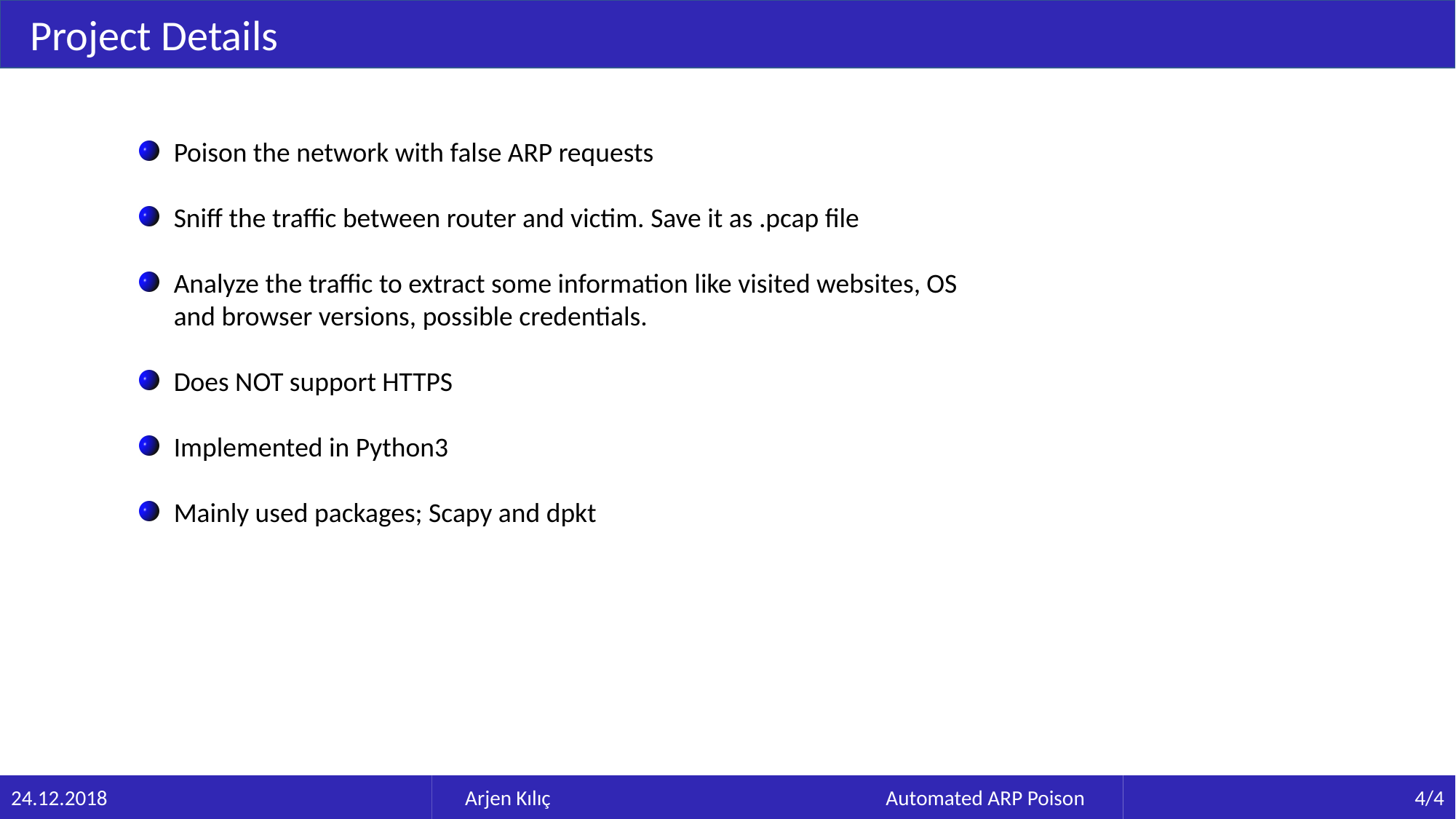

Project Details
Poison the network with false ARP requests

Sniff the traffic between router and victim. Save it as .pcap file

Analyze the traffic to extract some information like visited websites, OS and browser versions, possible credentials.

Does NOT support HTTPS

Implemented in Python3

Mainly used packages; Scapy and dpkt
Arjen Kılıç                                                                       Automated ARP Poison
24.12.2018
4/4